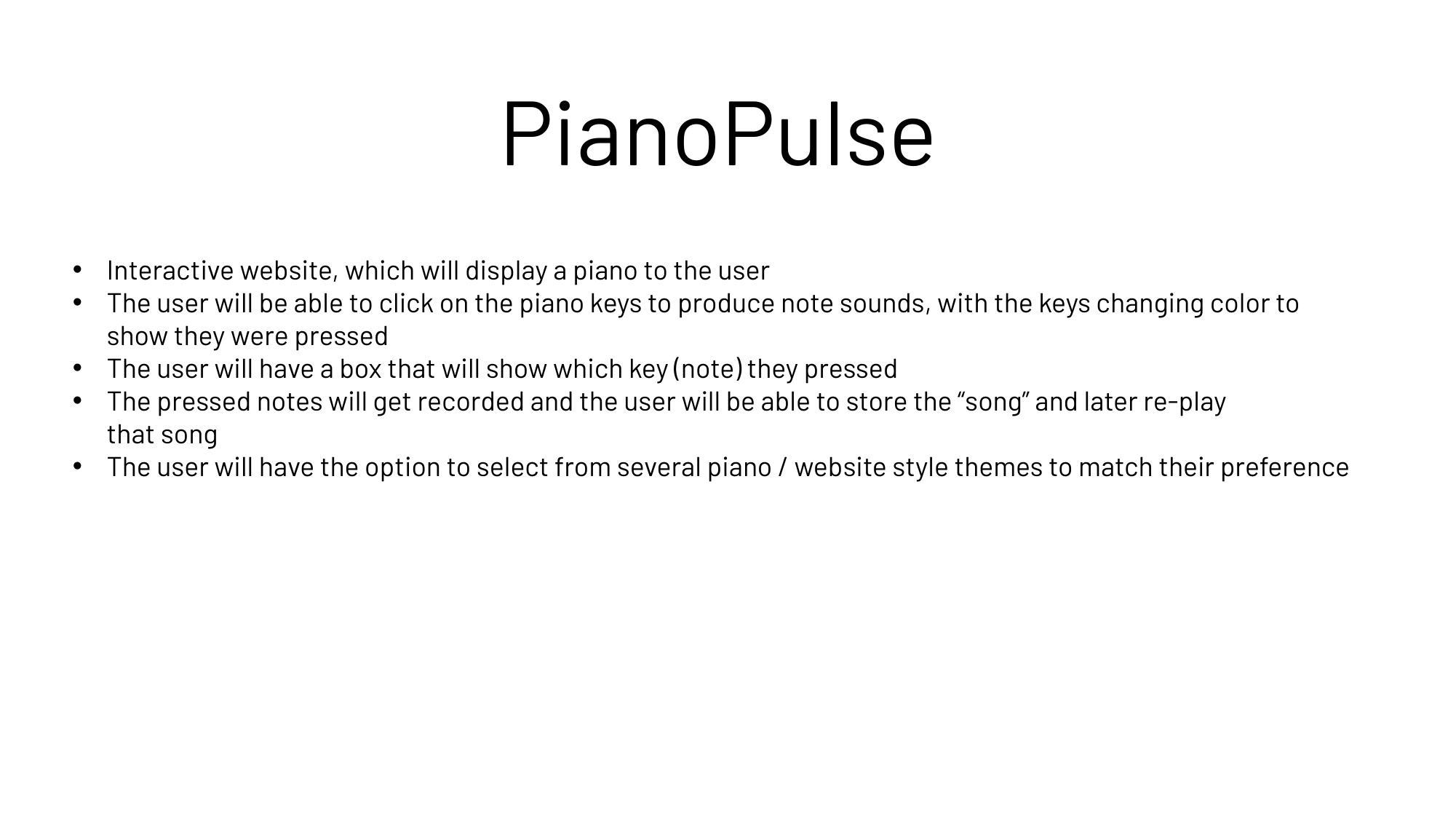

# PianoPulse
Interactive website, which will display a piano to the user
The user will be able to click on the piano keys to produce note sounds, with the keys changing color to
show they were pressed
The user will have a box that will show which key (note) they pressed
The pressed notes will get recorded and the user will be able to store the “song” and later re-play
that song
The user will have the option to select from several piano / website style themes to match their preference